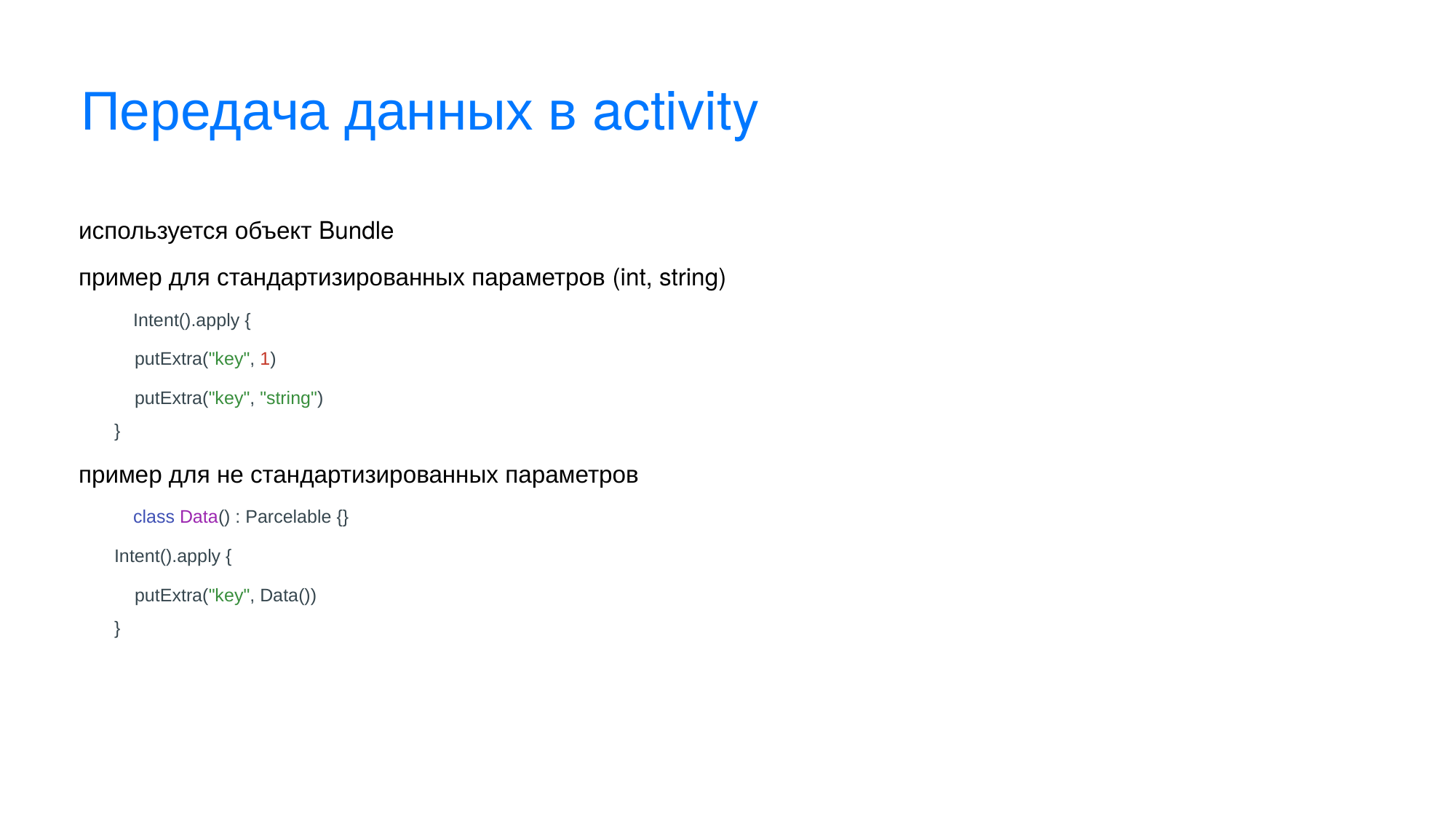

# Передача данных в activity
используется объект Bundle
пример для стандартизированных параметров (int, string)
Intent().apply {
           putExtra("key", 1)
           putExtra("key", "string")
       }
пример для не стандартизированных параметров
class Data() : Parcelable {}
       Intent().apply {
           putExtra("key", Data())
       }